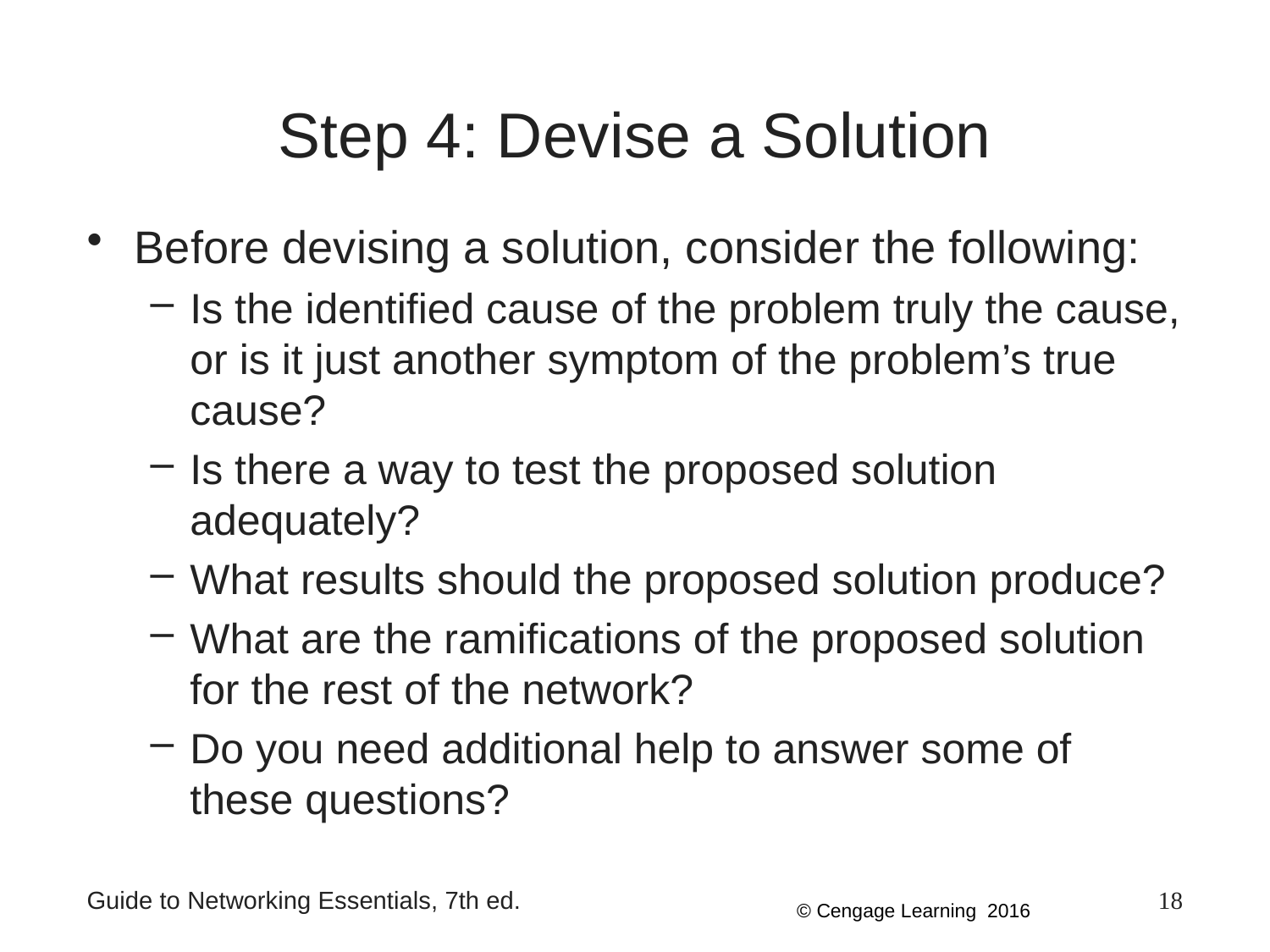

# Step 4: Devise a Solution
Before devising a solution, consider the following:
Is the identified cause of the problem truly the cause, or is it just another symptom of the problem’s true cause?
Is there a way to test the proposed solution adequately?
What results should the proposed solution produce?
What are the ramifications of the proposed solution for the rest of the network?
Do you need additional help to answer some of these questions?
Guide to Networking Essentials, 7th ed.
18